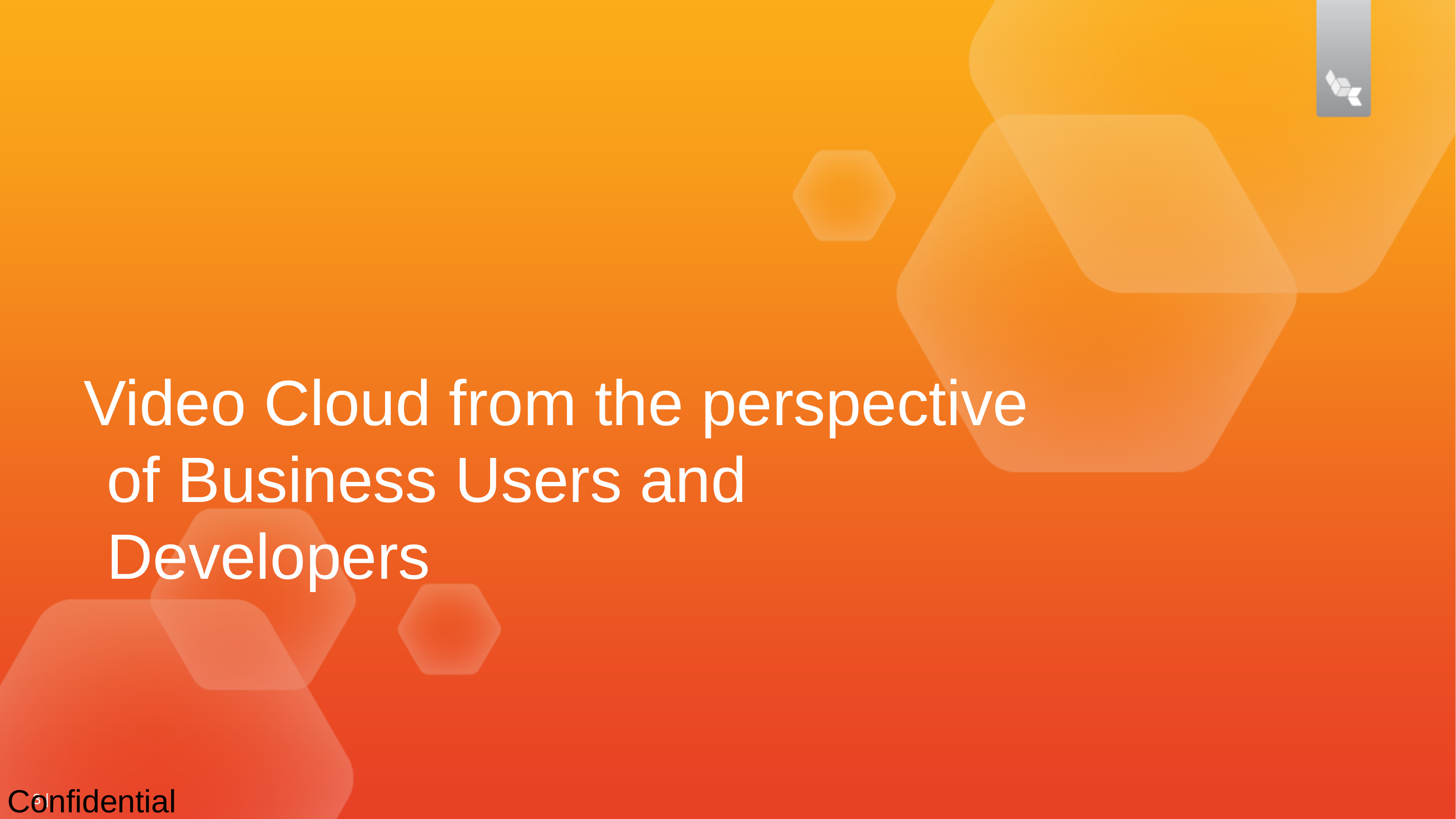

Video Cloud from the perspective of Business Users and Developers
3 |
Confidential